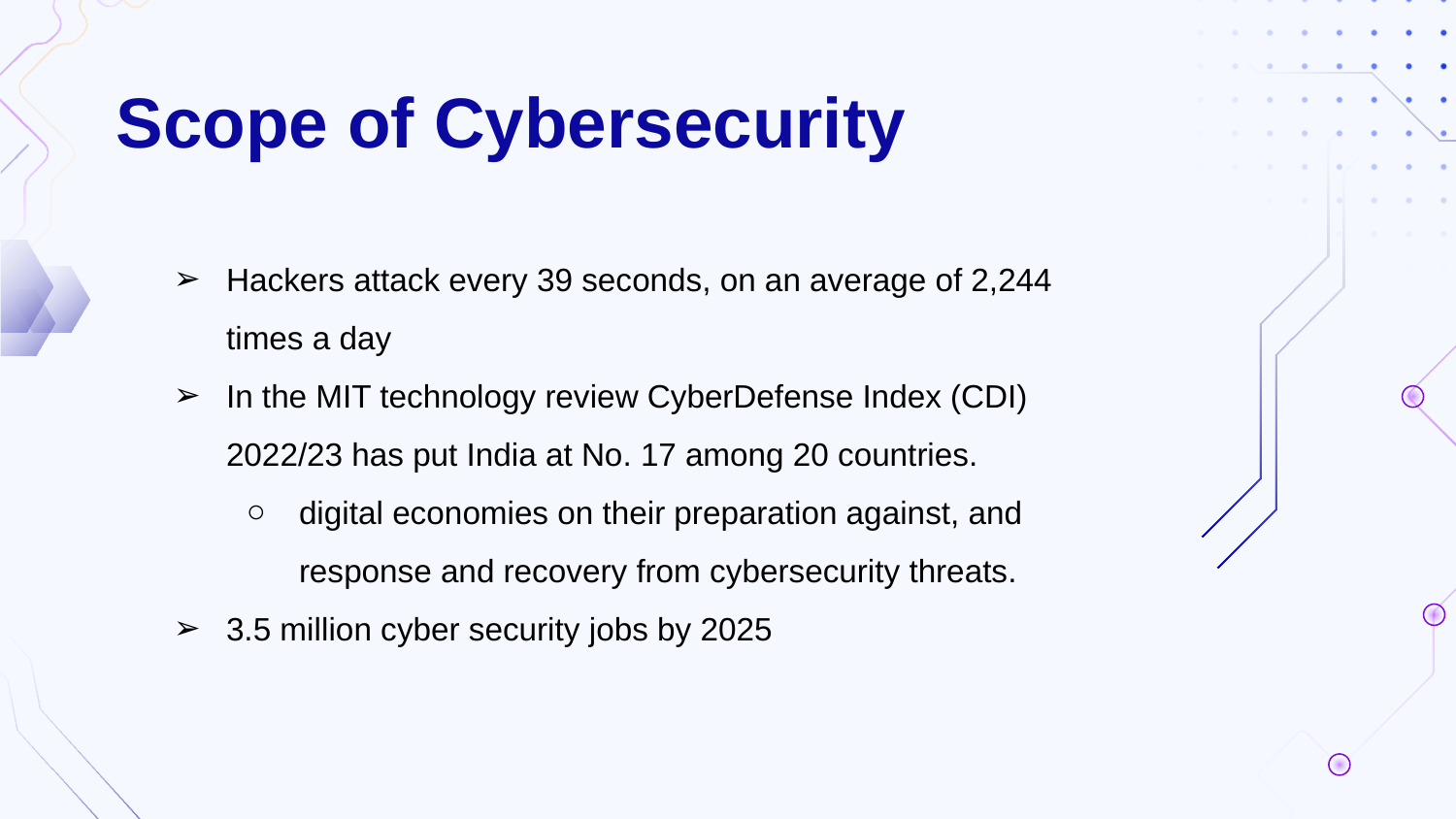

# Scope of Cybersecurity
Hackers attack every 39 seconds, on an average of 2,244 times a day
In the MIT technology review CyberDefense Index (CDI) 2022/23 has put India at No. 17 among 20 countries.
digital economies on their preparation against, and response and recovery from cybersecurity threats.
3.5 million cyber security jobs by 2025